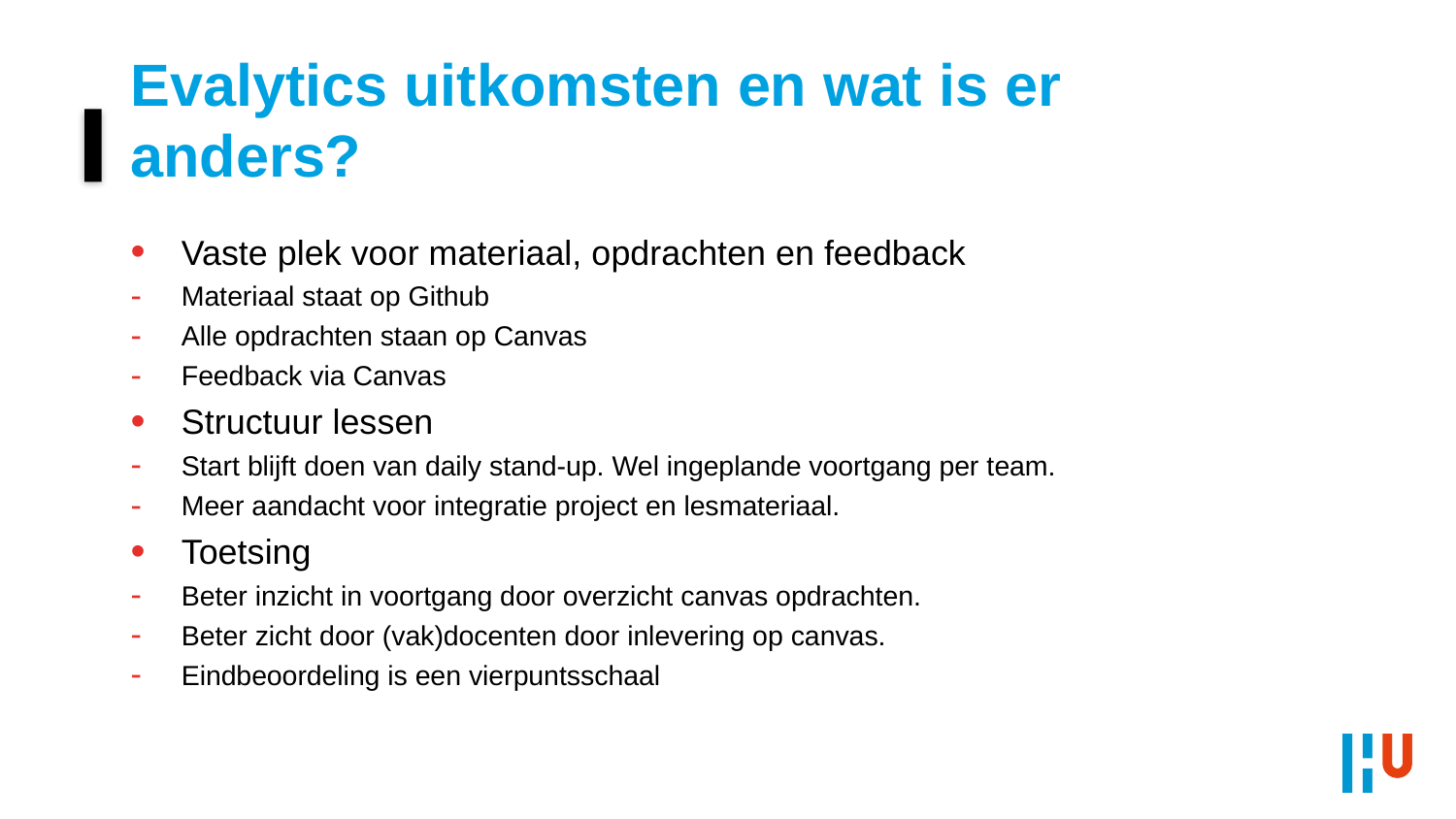

# Evalytics uitkomsten en wat is er anders?
Vaste plek voor materiaal, opdrachten en feedback
Materiaal staat op Github
Alle opdrachten staan op Canvas
Feedback via Canvas
Structuur lessen
Start blijft doen van daily stand-up. Wel ingeplande voortgang per team.
Meer aandacht voor integratie project en lesmateriaal.
Toetsing
Beter inzicht in voortgang door overzicht canvas opdrachten.
Beter zicht door (vak)docenten door inlevering op canvas.
Eindbeoordeling is een vierpuntsschaal